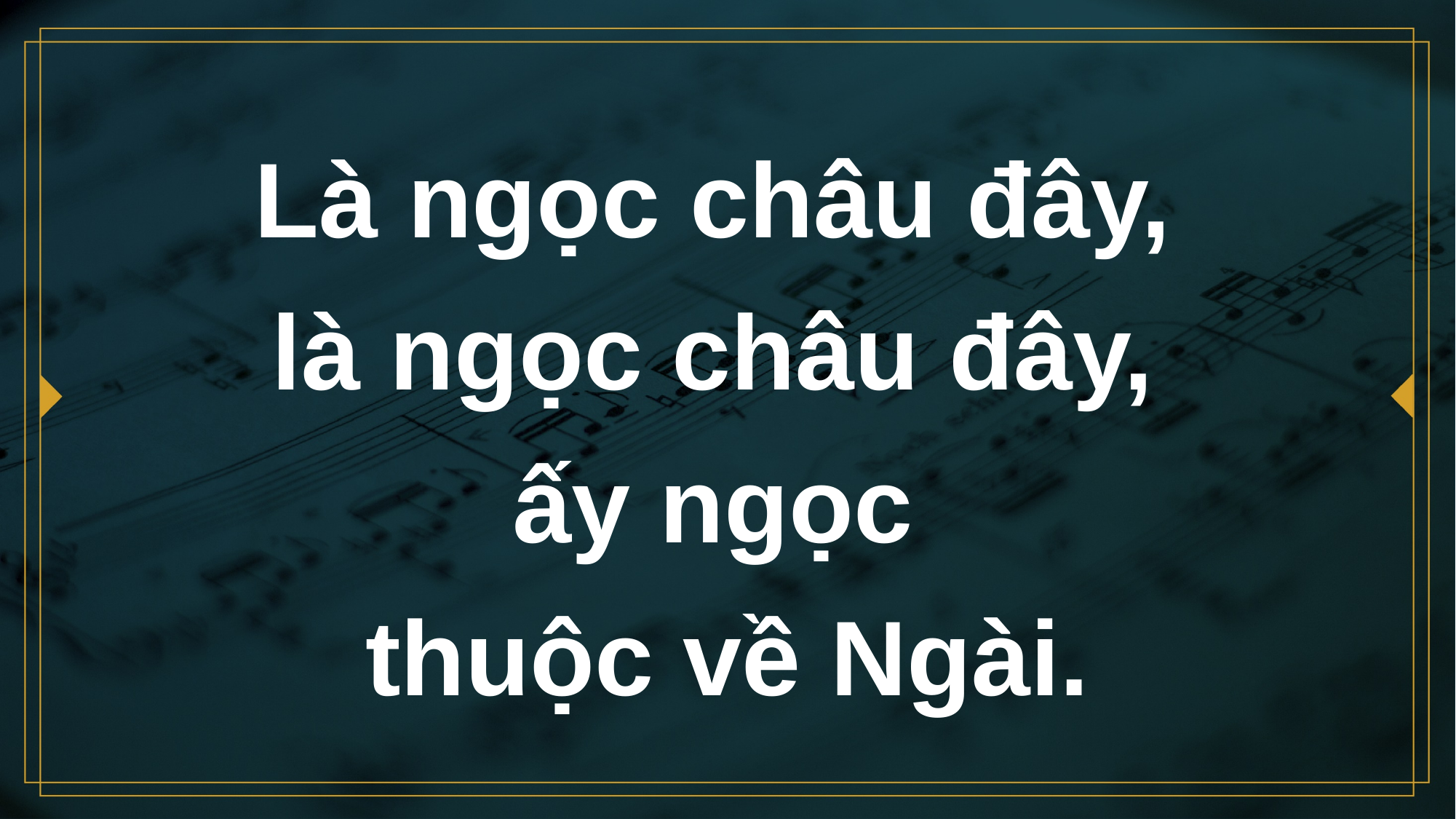

# Là ngọc châu đây, là ngọc châu đây, ấy ngọc thuộc về Ngài.